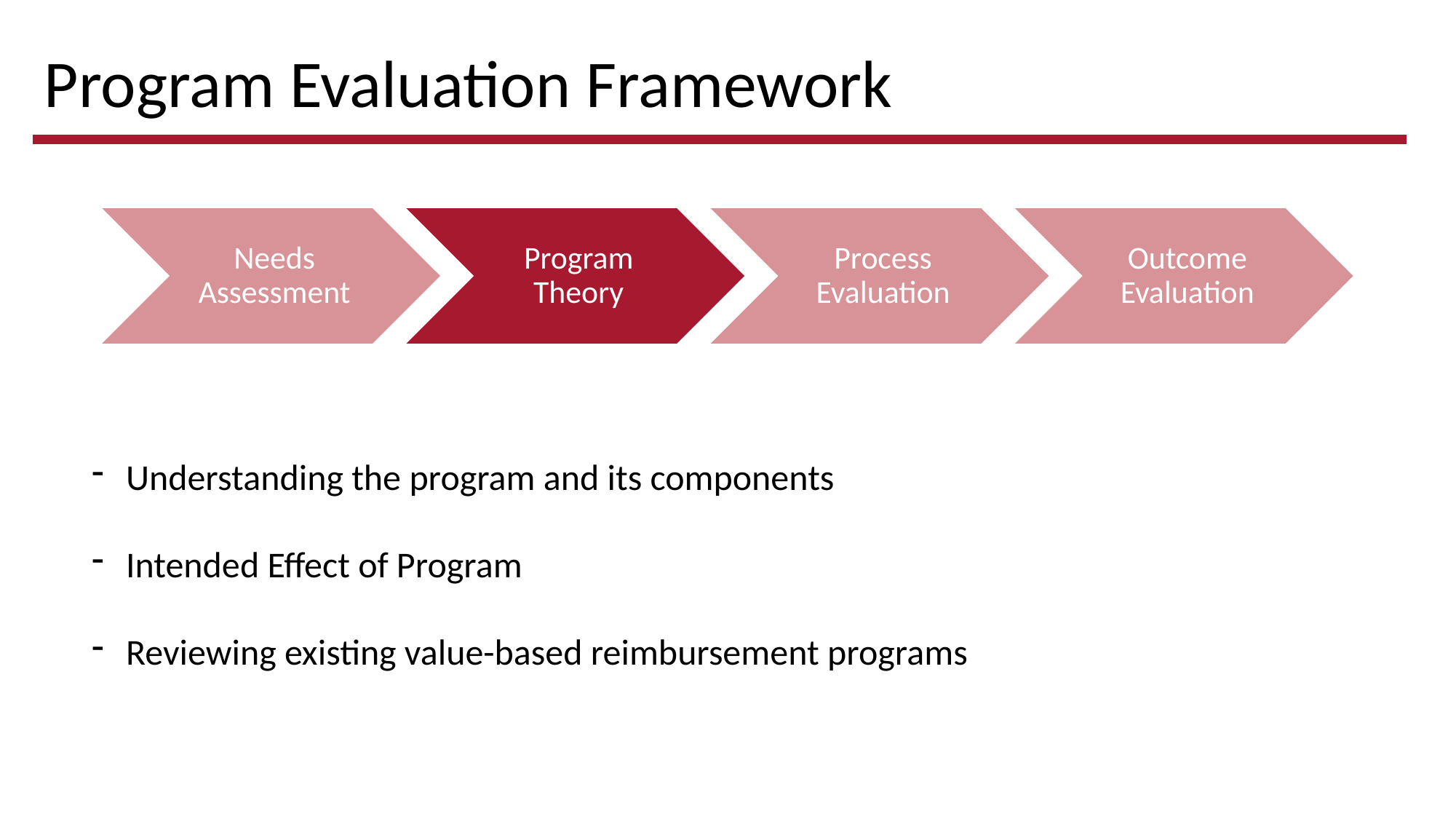

# Program Evaluation Framework

Needs Assessment
Program Theory
Process Evaluation
Outcome Evaluation
Understanding the program and its components

Intended Effect of Program

Reviewing existing value-based reimbursement programs